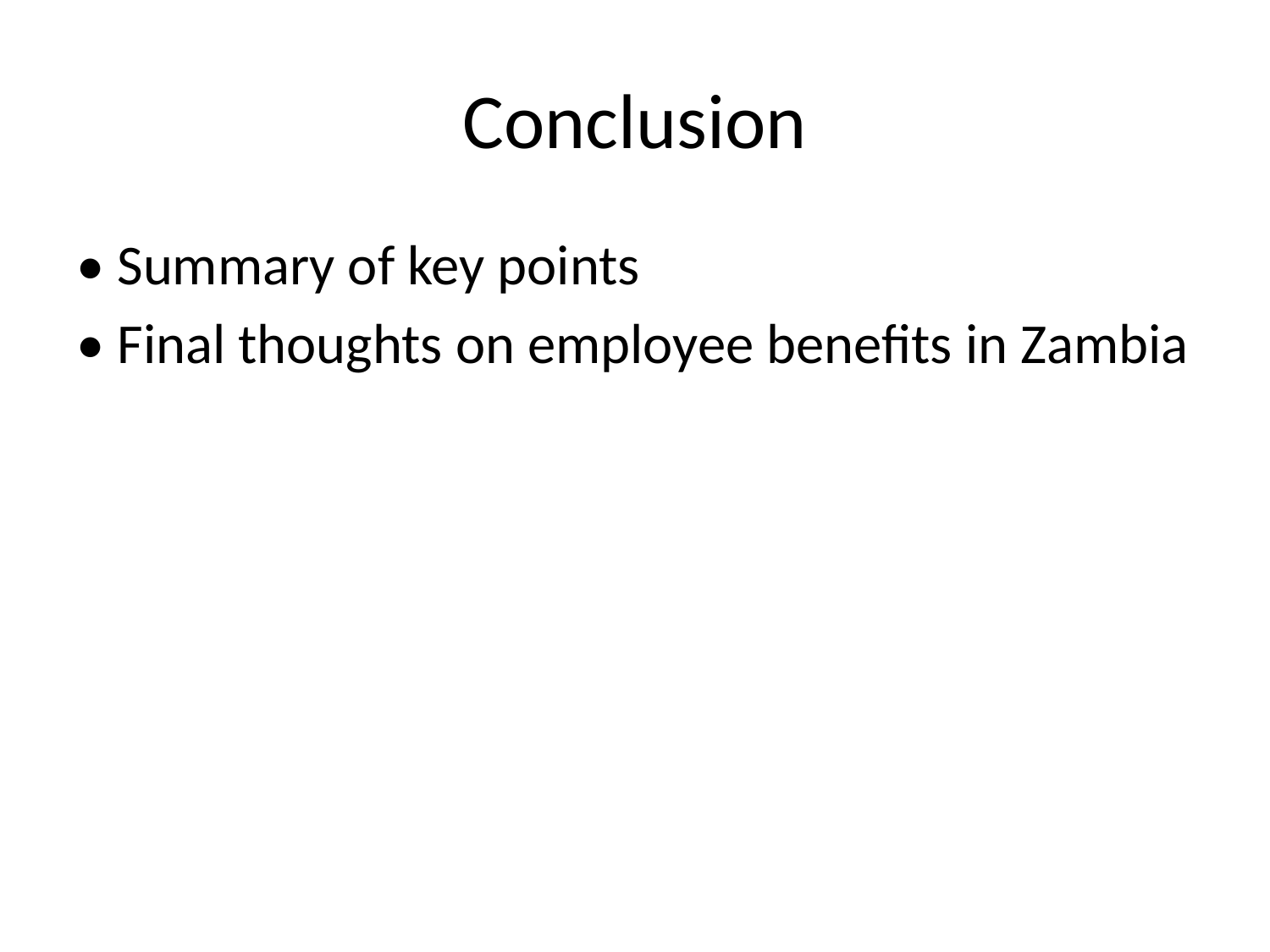

# Conclusion
• Summary of key points
• Final thoughts on employee benefits in Zambia